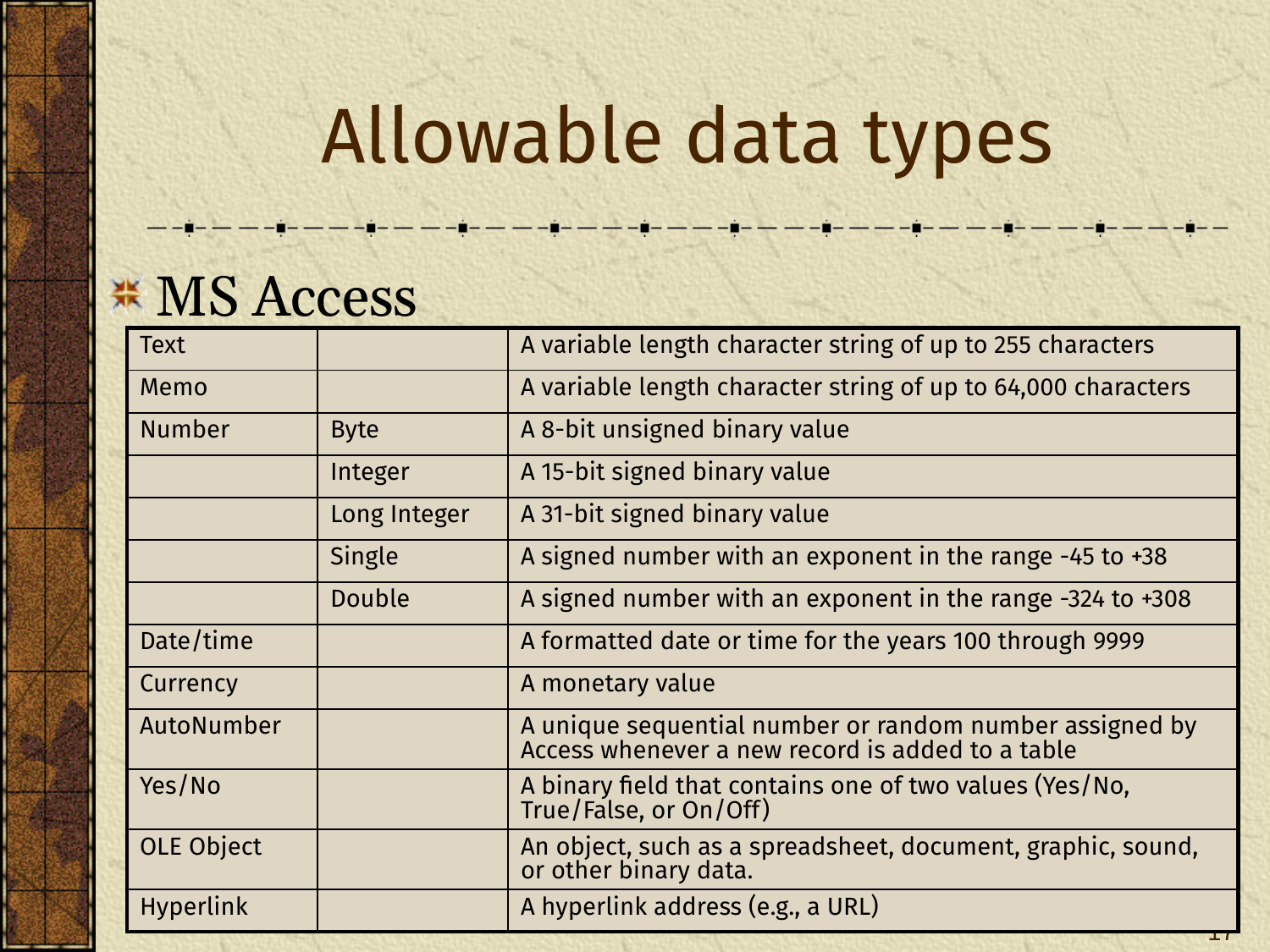

# Allowable data types
MS Access
| Text |  | A variable length character string of up to 255 characters |
| --- | --- | --- |
| Memo |  | A variable length character string of up to 64,000 characters |
| Number | Byte | A 8-bit unsigned binary value |
|  | Integer | A 15-bit signed binary value |
|  | Long Integer | A 31-bit signed binary value |
|  | Single | A signed number with an exponent in the range -45 to +38 |
|  | Double | A signed number with an exponent in the range -324 to +308 |
| Date/time |  | A formatted date or time for the years 100 through 9999 |
| Currency |  | A monetary value |
| AutoNumber |  | A unique sequential number or random number assigned by Access whenever a new record is added to a table |
| Yes/No |  | A binary field that contains one of two values (Yes/No, True/False, or On/Off) |
| OLE Object |  | An object, such as a spreadsheet, document, graphic, sound, or other binary data. |
| Hyperlink |  | A hyperlink address (e.g., a URL) |
17